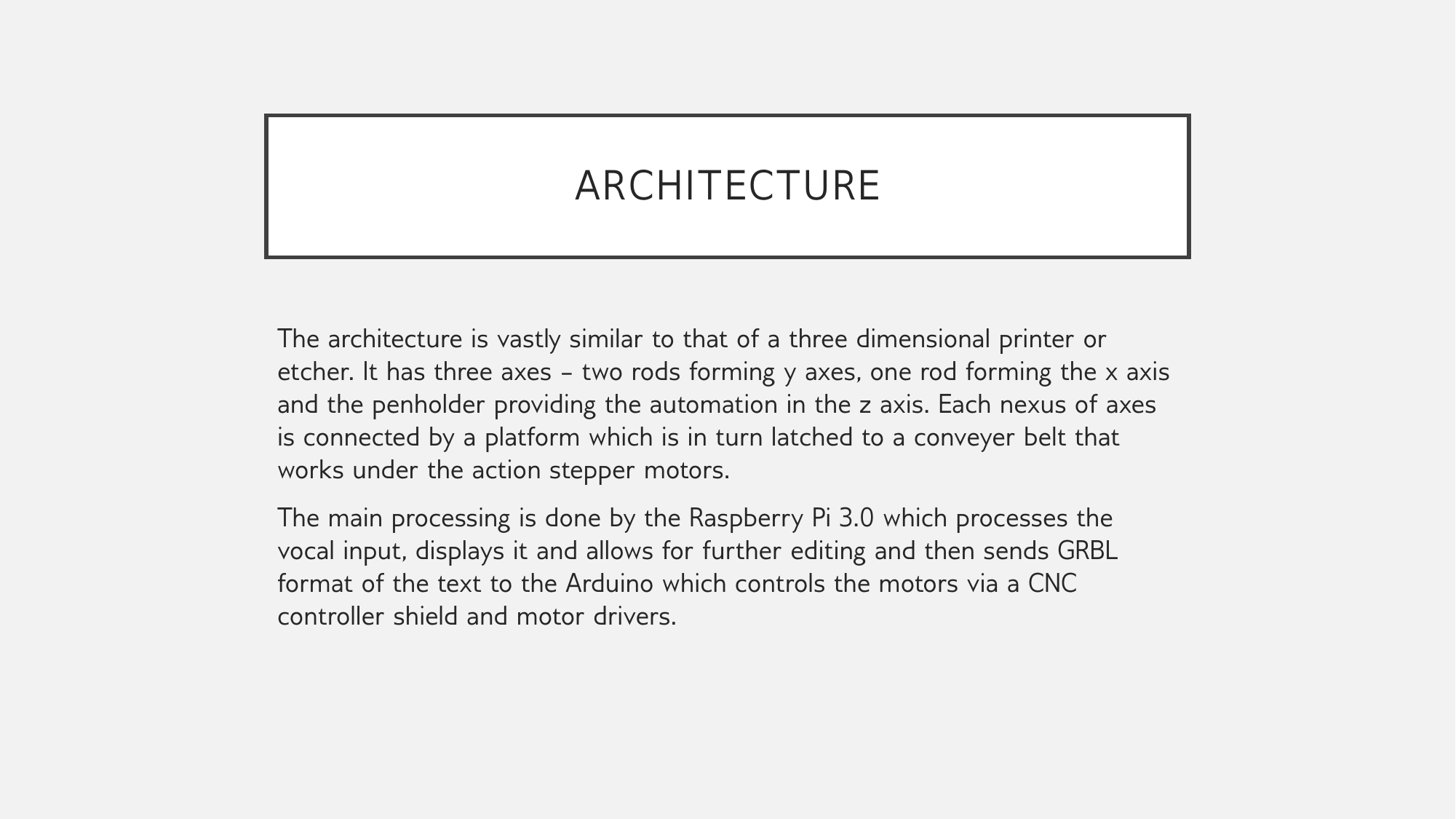

# Architecture
The architecture is vastly similar to that of a three dimensional printer or etcher. It has three axes – two rods forming y axes, one rod forming the x axis and the penholder providing the automation in the z axis. Each nexus of axes is connected by a platform which is in turn latched to a conveyer belt that works under the action stepper motors.
The main processing is done by the Raspberry Pi 3.0 which processes the vocal input, displays it and allows for further editing and then sends GRBL format of the text to the Arduino which controls the motors via a CNC controller shield and motor drivers.